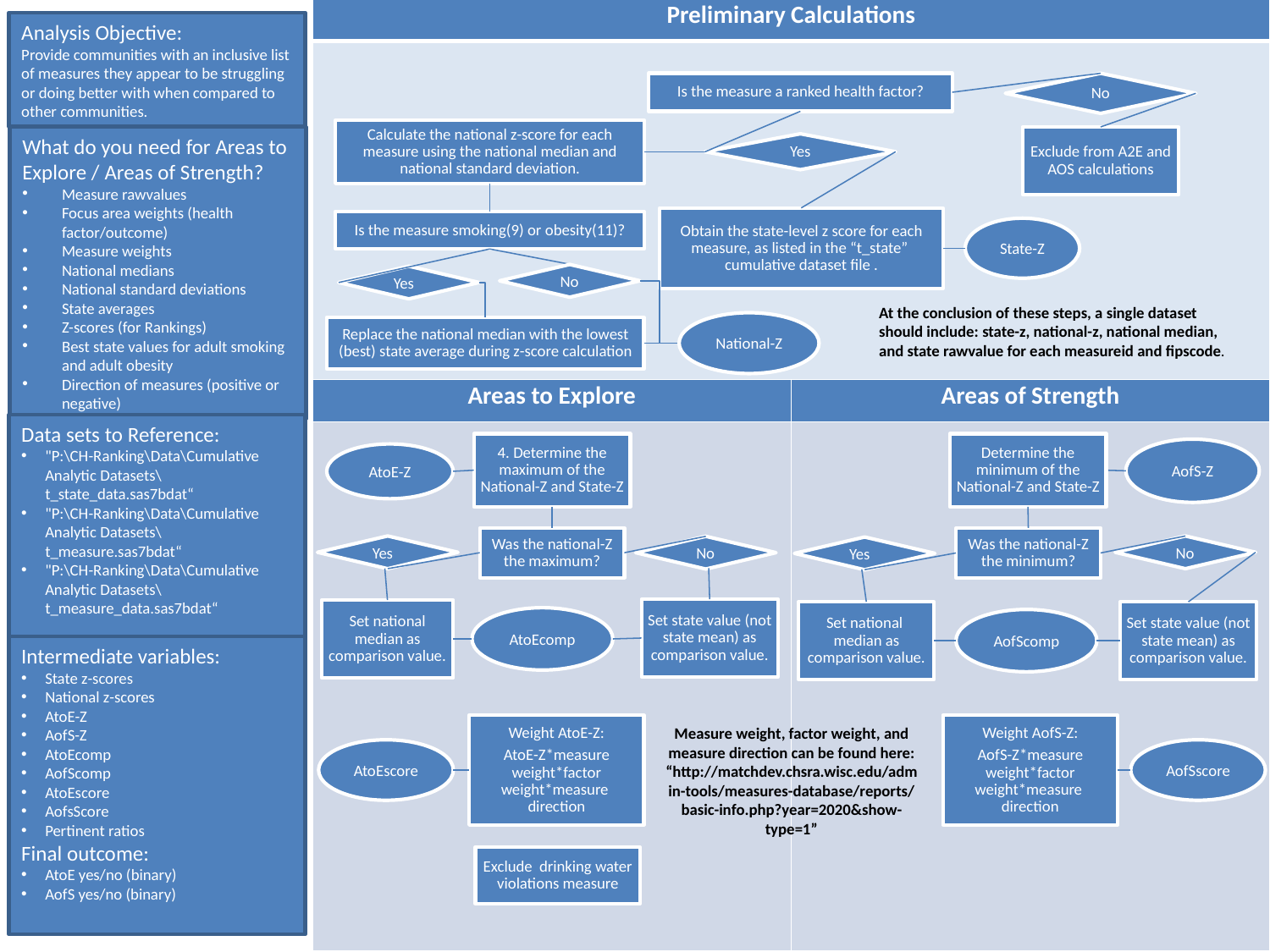

| Preliminary Calculations |  |
| --- | --- |
|  |  |
| Areas to Explore | Areas of Strength |
|  |  |
Analysis Objective:
Provide communities with an inclusive list of measures they appear to be struggling or doing better with when compared to other communities.
Is the measure a ranked health factor?
No
Calculate the national z-score for each measure using the national median and national standard deviation.
What do you need for Areas to Explore / Areas of Strength?
Measure rawvalues
Focus area weights (health factor/outcome)
Measure weights
National medians
National standard deviations
State averages
Z-scores (for Rankings)
Best state values for adult smoking and adult obesity
Direction of measures (positive or negative)
Exclude from A2E and AOS calculations
Yes
Obtain the state-level z score for each measure, as listed in the “t_state”
cumulative dataset file .
Is the measure smoking(9) or obesity(11)?
State-Z

No

Yes
At the conclusion of these steps, a single dataset should include: state-z, national-z, national median, and state rawvalue for each measureid and fipscode.
National-Z
Replace the national median with the lowest (best) state average during z-score calculation
Data sets to Reference:
"P:\CH-Ranking\Data\Cumulative Analytic Datasets\t_state_data.sas7bdat“
"P:\CH-Ranking\Data\Cumulative Analytic Datasets\t_measure.sas7bdat“
"P:\CH-Ranking\Data\Cumulative Analytic Datasets\t_measure_data.sas7bdat“

Determine the minimum of the National-Z and State-Z
4. Determine the maximum of the National-Z and State-Z
AofS-Z
AtoE-Z
Was the national-Z the maximum?
Was the national-Z the minimum?

No

No
Yes

Yes
Set state value (not state mean) as comparison value.
Set national median as comparison value.
Set national
median as comparison value.
Set state value (not state mean) as comparison value.
AtoEcomp
AofScomp
Intermediate variables:
State z-scores
National z-scores
AtoE-Z
AofS-Z
AtoEcomp
AofScomp
AtoEscore
AofsScore
Pertinent ratios
Final outcome:
AtoE yes/no (binary)
AofS yes/no (binary)

Weight AtoE-Z:
AtoE-Z*measure weight*factor weight*measure  direction
Weight AofS-Z:
AofS-Z*measure weight*factor weight*measure  direction
Measure weight, factor weight, and measure direction can be found here: “http://matchdev.chsra.wisc.edu/admin-tools/measures-database/reports/basic-info.php?year=2020&show-type=1”
AtoEscore
AofSscore
Exclude  drinking water violations measure